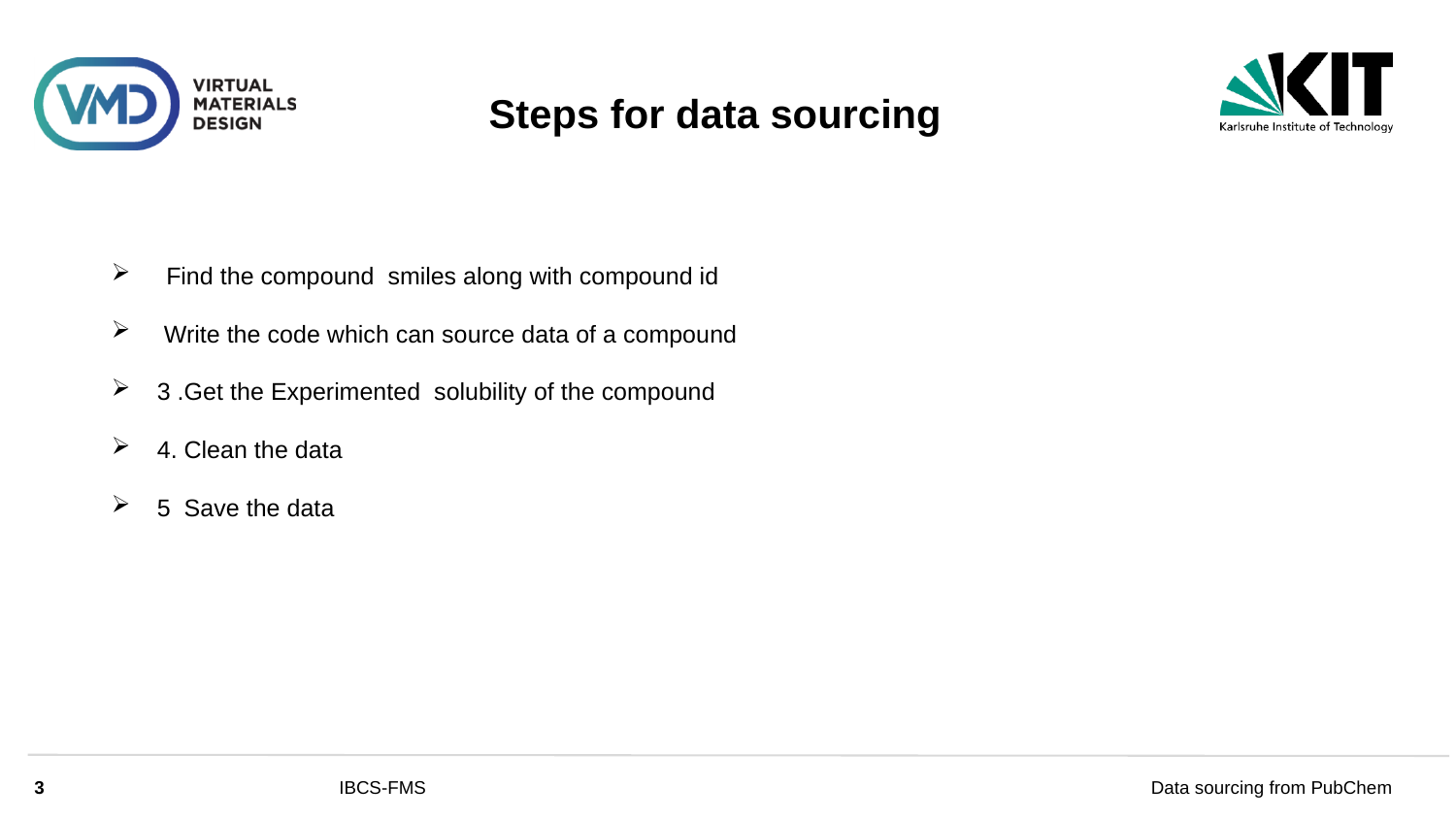

# Steps for data sourcing
Find the compound  smiles along with compound id

 Write the code which can source data of a compound

3 .Get the Experimented  solubility of the compound

4. Clean the data

5  Save the data
3